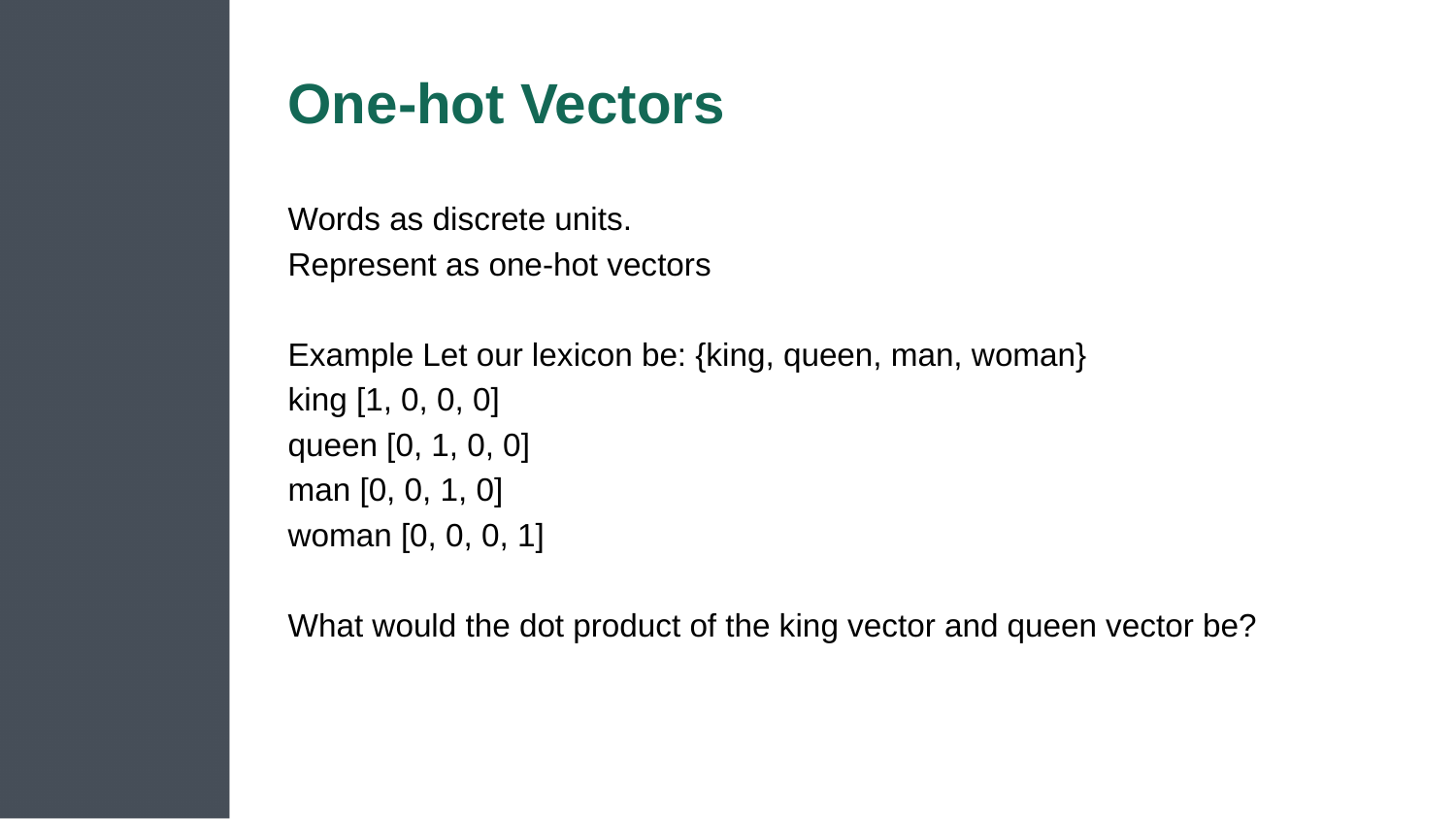

# One-hot Vectors
Words as discrete units.
Represent as one-hot vectors

Example Let our lexicon be: {king, queen, man, woman}
king [1, 0, 0, 0]
queen [0, 1, 0, 0]
man [0, 0, 1, 0]
woman [0, 0, 0, 1]

What would the dot product of the king vector and queen vector be?